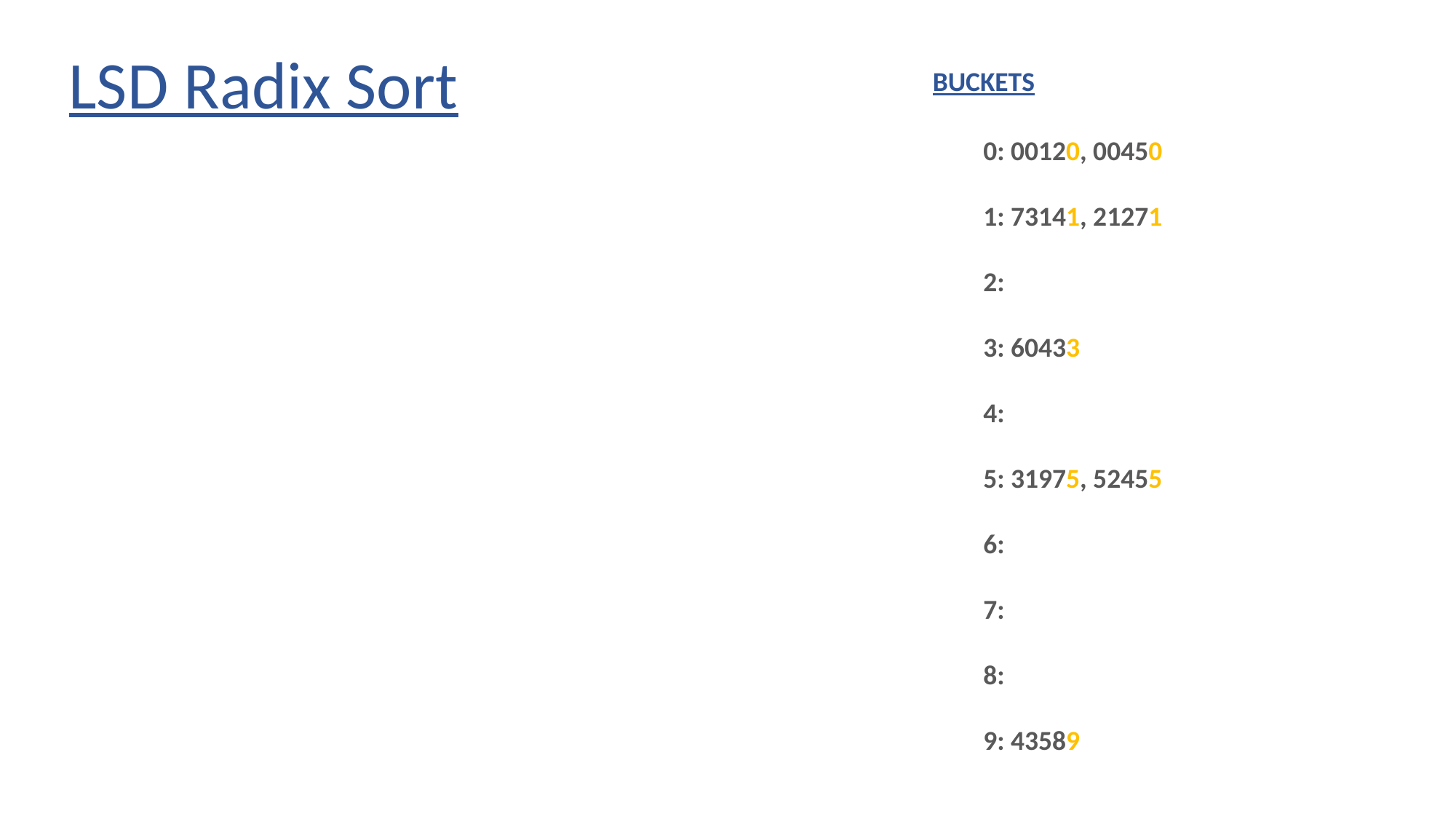

# LSD Radix Sort
		  					    BUCKETS
0: 00120, 00450

1: 73141, 21271

2:

3: 60433

4:

5: 31975, 52455

6:

7:

8:

9: 43589